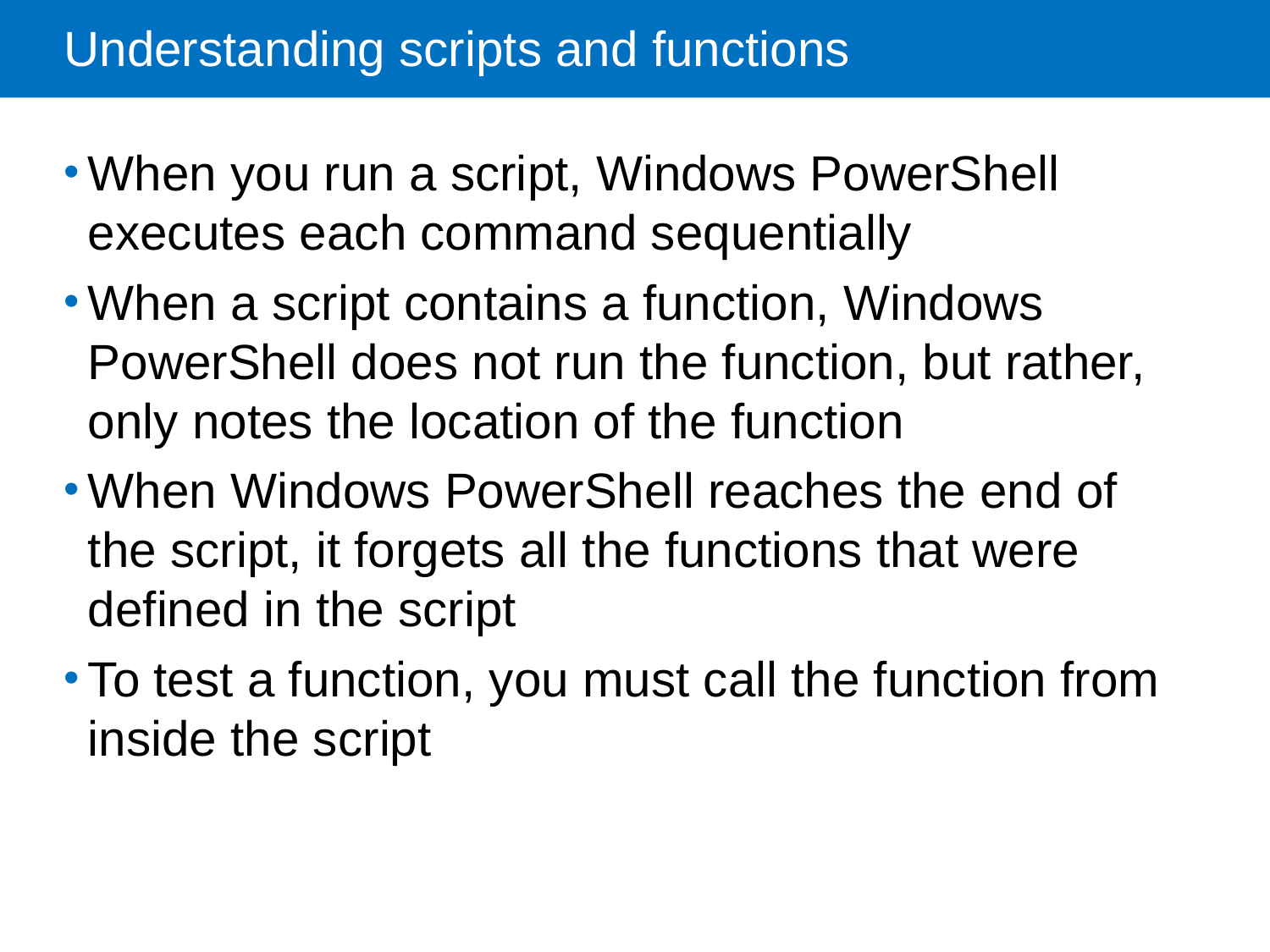

# Understanding scripts and functions
When you run a script, Windows PowerShell executes each command sequentially
When a script contains a function, Windows PowerShell does not run the function, but rather, only notes the location of the function
When Windows PowerShell reaches the end of the script, it forgets all the functions that were defined in the script
To test a function, you must call the function from inside the script